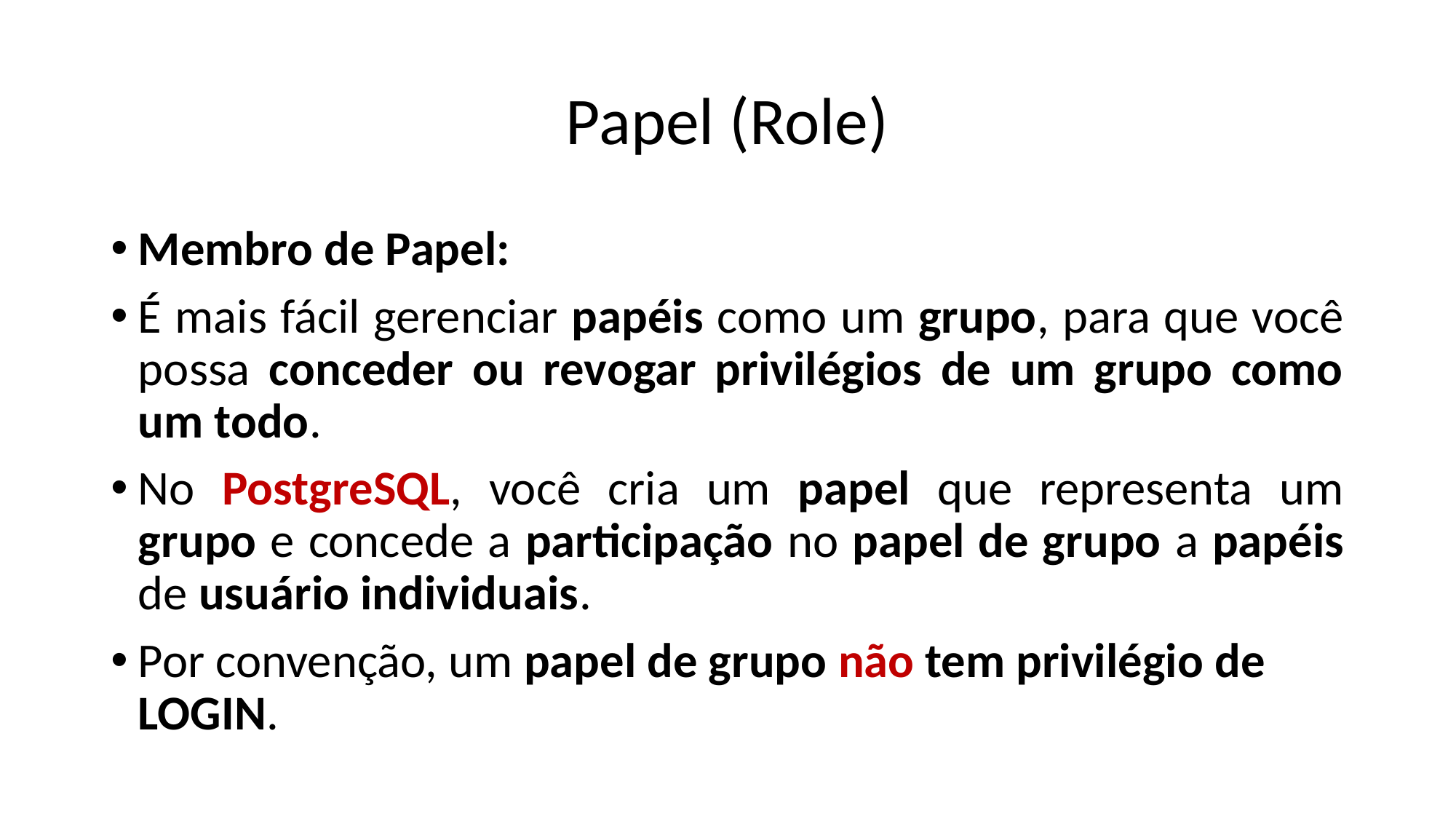

# Papel (Role)
Membro de Papel:
É mais fácil gerenciar papéis como um grupo, para que você possa conceder ou revogar privilégios de um grupo como um todo.
No PostgreSQL, você cria um papel que representa um grupo e concede a participação no papel de grupo a papéis de usuário individuais.
Por convenção, um papel de grupo não tem privilégio de LOGIN.